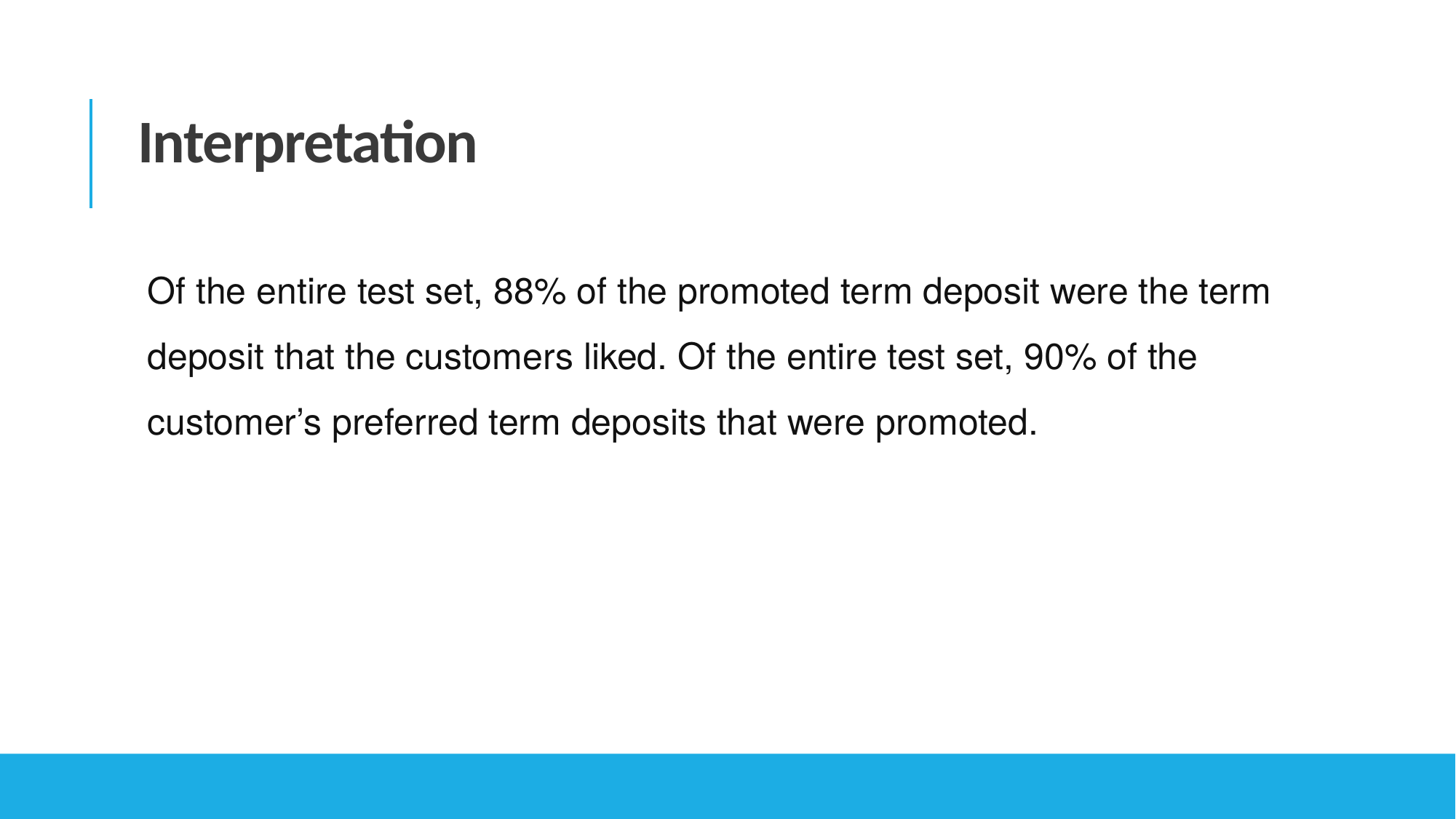

Interpretation
Of the entire test set, 88% of the promoted term deposit were the term deposit that the customers liked. Of the entire test set, 90% of the customer’s preferred term deposits that were promoted.